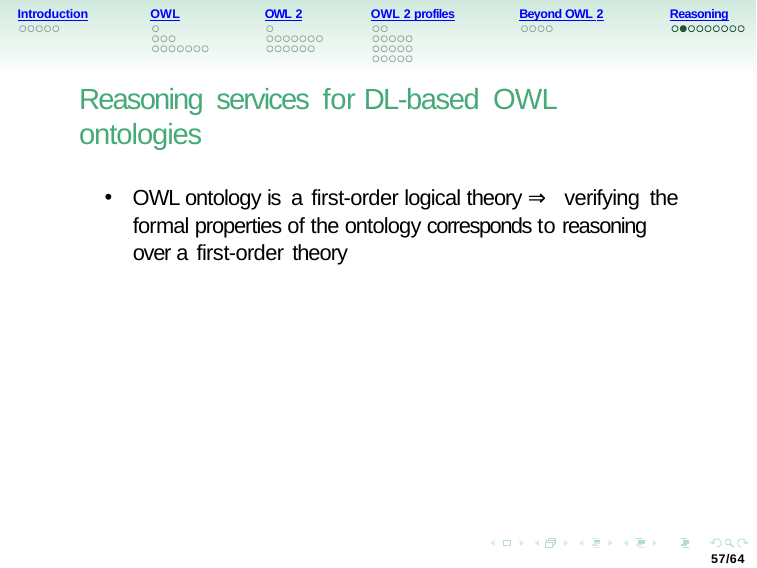

Introduction
OWL
OWL 2
OWL 2 profiles
Beyond OWL 2
Reasoning

Reasoning  services  for DL-based  OWL ontologies
OWL ontology is  a  first-order logical theory ⇒ verifying  the

formal properties of the ontology corresponds to reasoning  over a  first-order theory
57/64